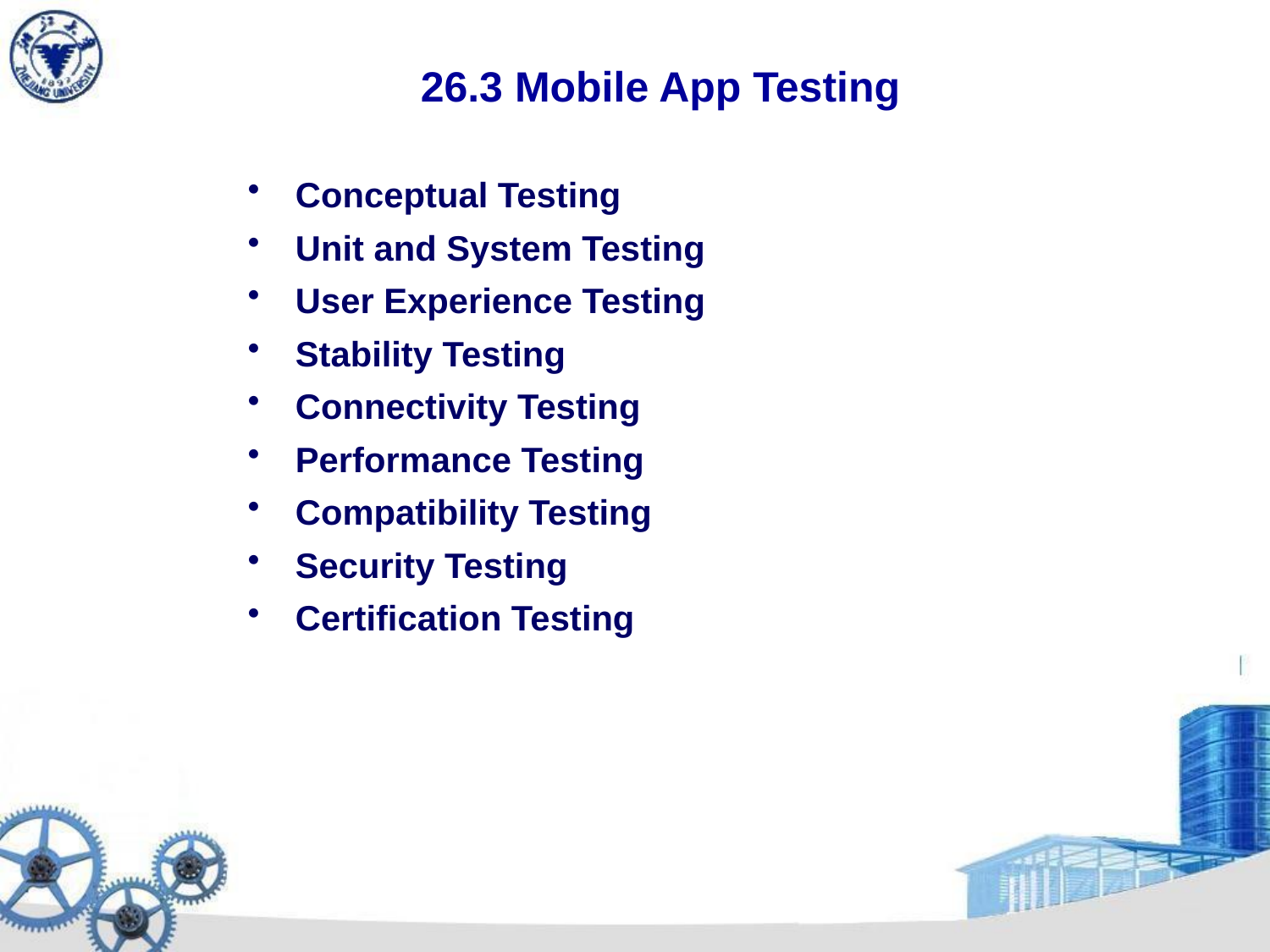

# 26.3 Mobile App Testing
Conceptual Testing
Unit and System Testing
User Experience Testing
Stability Testing
Connectivity Testing
Performance Testing
Compatibility Testing
Security Testing
Certification Testing